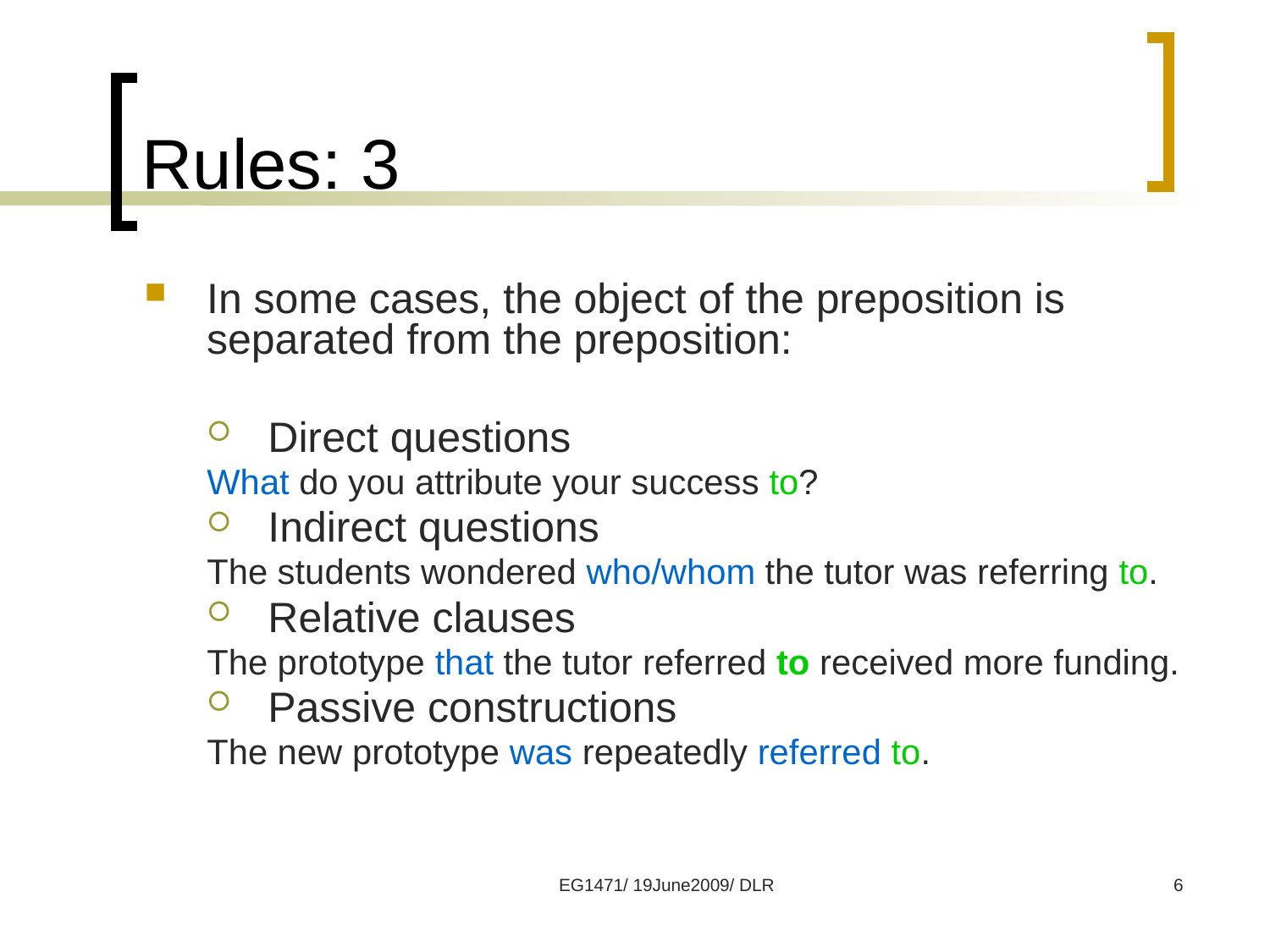

# Rules: 3
In some cases, the object of the preposition is separated from the preposition:

Direct questions
What do you attribute your success to?
Indirect questions
The students wondered who/whom the tutor was referring to.
Relative clauses
The prototype that the tutor referred to received more funding.
Passive constructions
The new prototype was repeatedly referred to.
EG1471/ 19June2009/ DLR
6